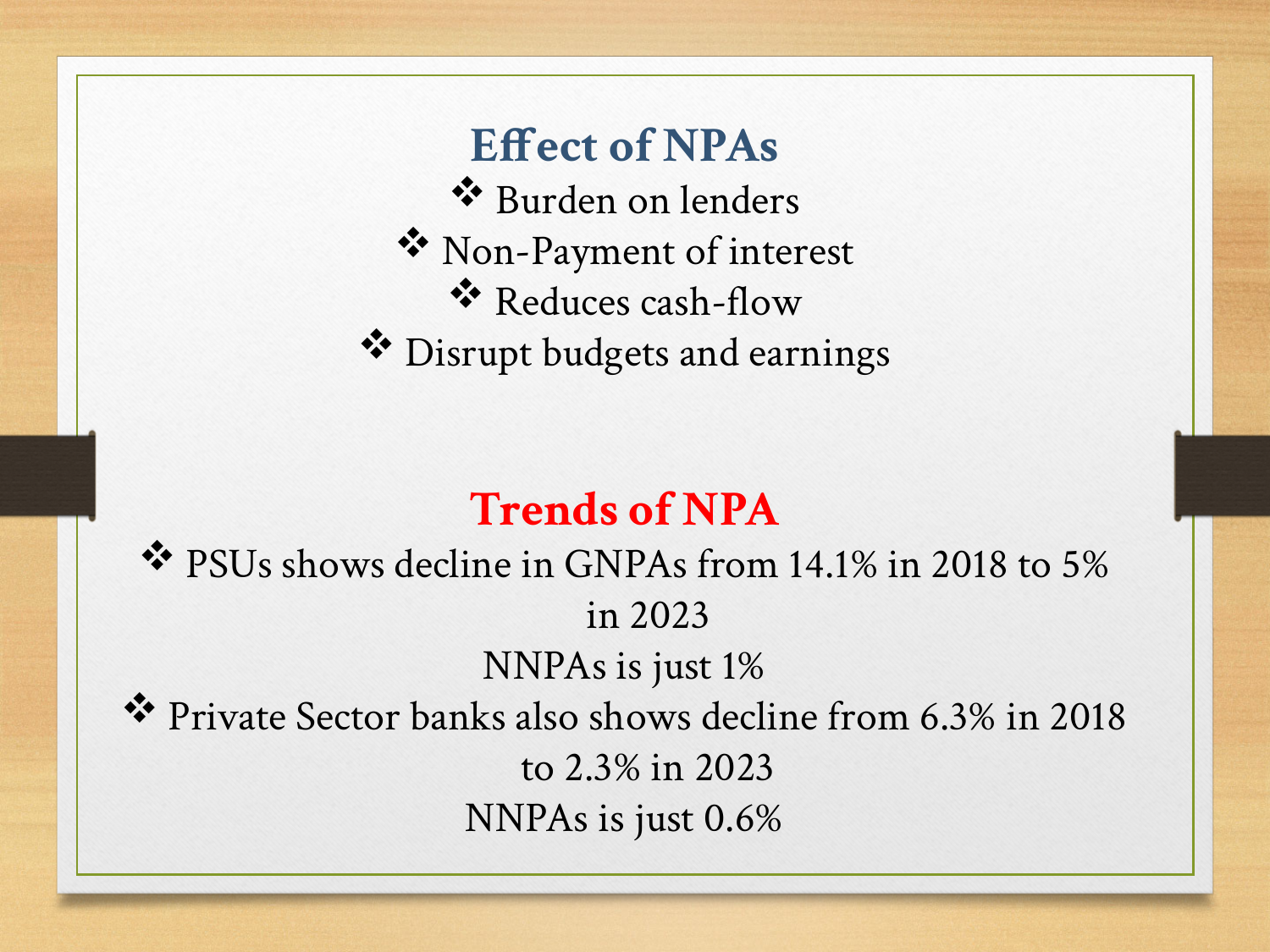

Effect of NPAs
Burden on lenders
Non-Payment of interest
Reduces cash-flow
Disrupt budgets and earnings

Trends of NPA
PSUs shows decline in GNPAs from 14.1% in 2018 to 5% in 2023
NNPAs is just 1%
Private Sector banks also shows decline from 6.3% in 2018 to 2.3% in 2023
NNPAs is just 0.6%